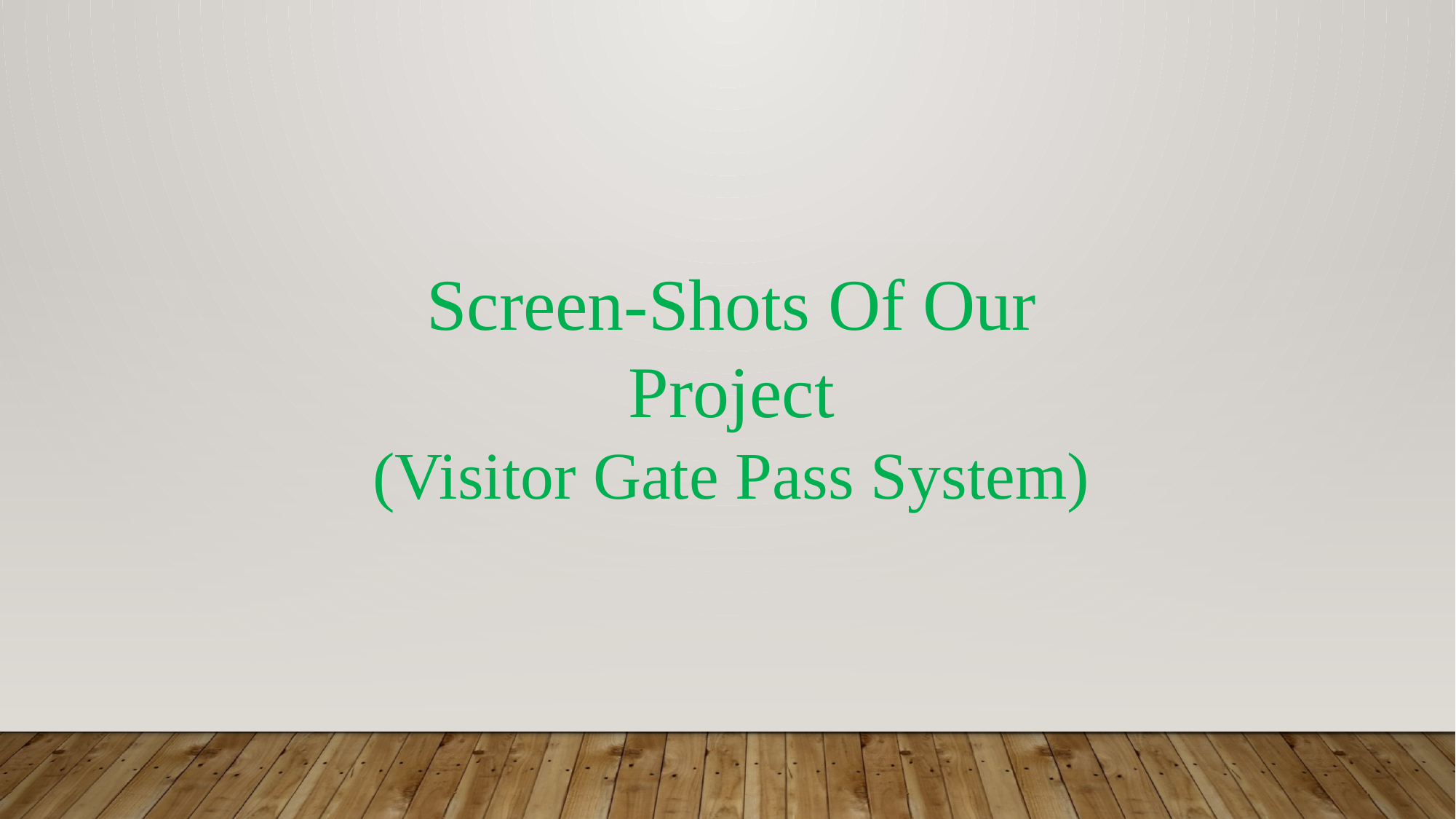

Screen-Shots Of Our Project
(Visitor Gate Pass System)